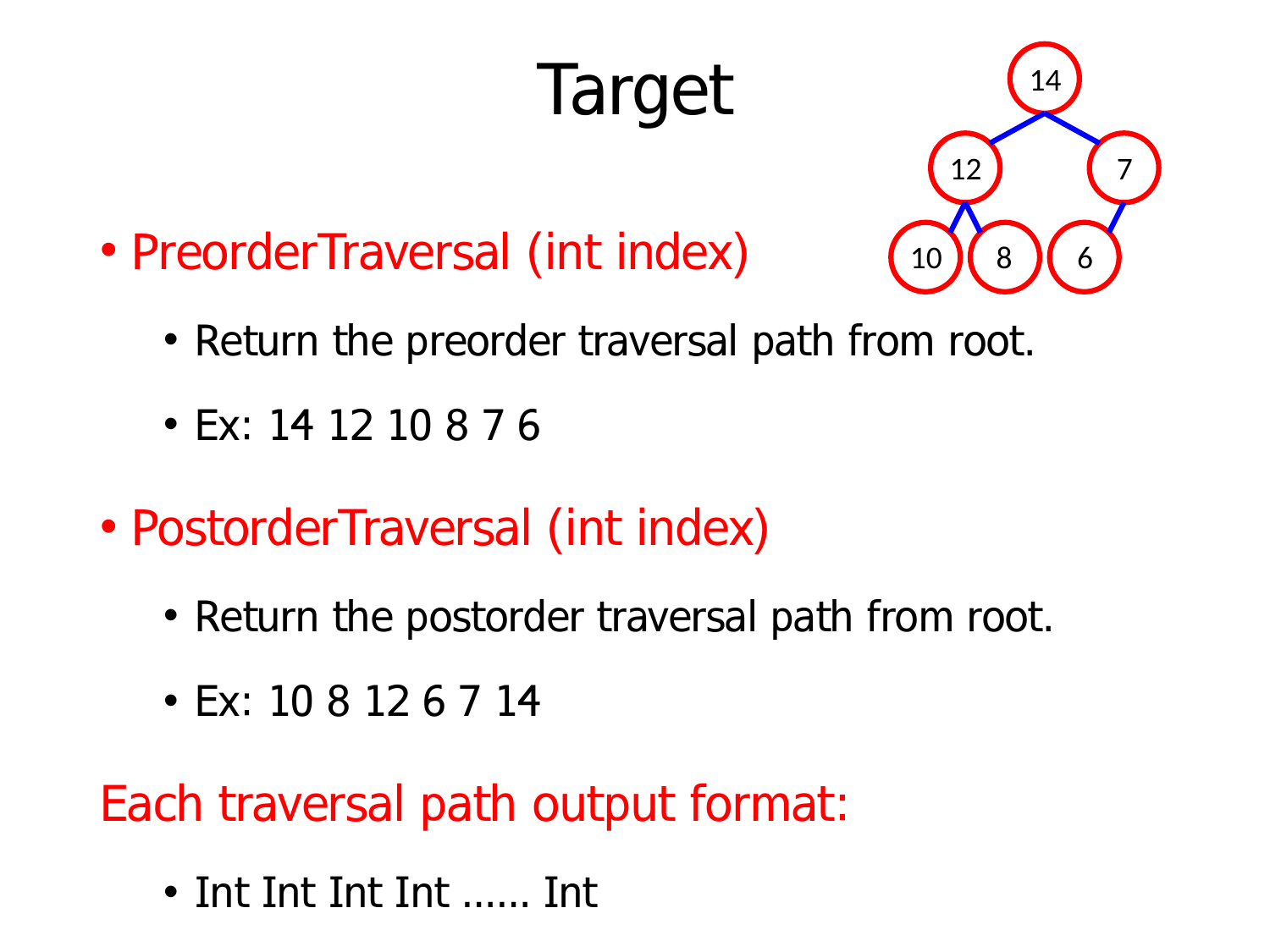

# Target
14

12
7

10
8
6

PreorderTraversal (int index)
Return the preorder traversal path from root.
Ex: 14 12 10 8 7 6
PostorderTraversal (int index)
Return the postorder traversal path from root.
Ex: 10 8 12 6 7 14
Each traversal path output format:
Int Int Int Int …… Int